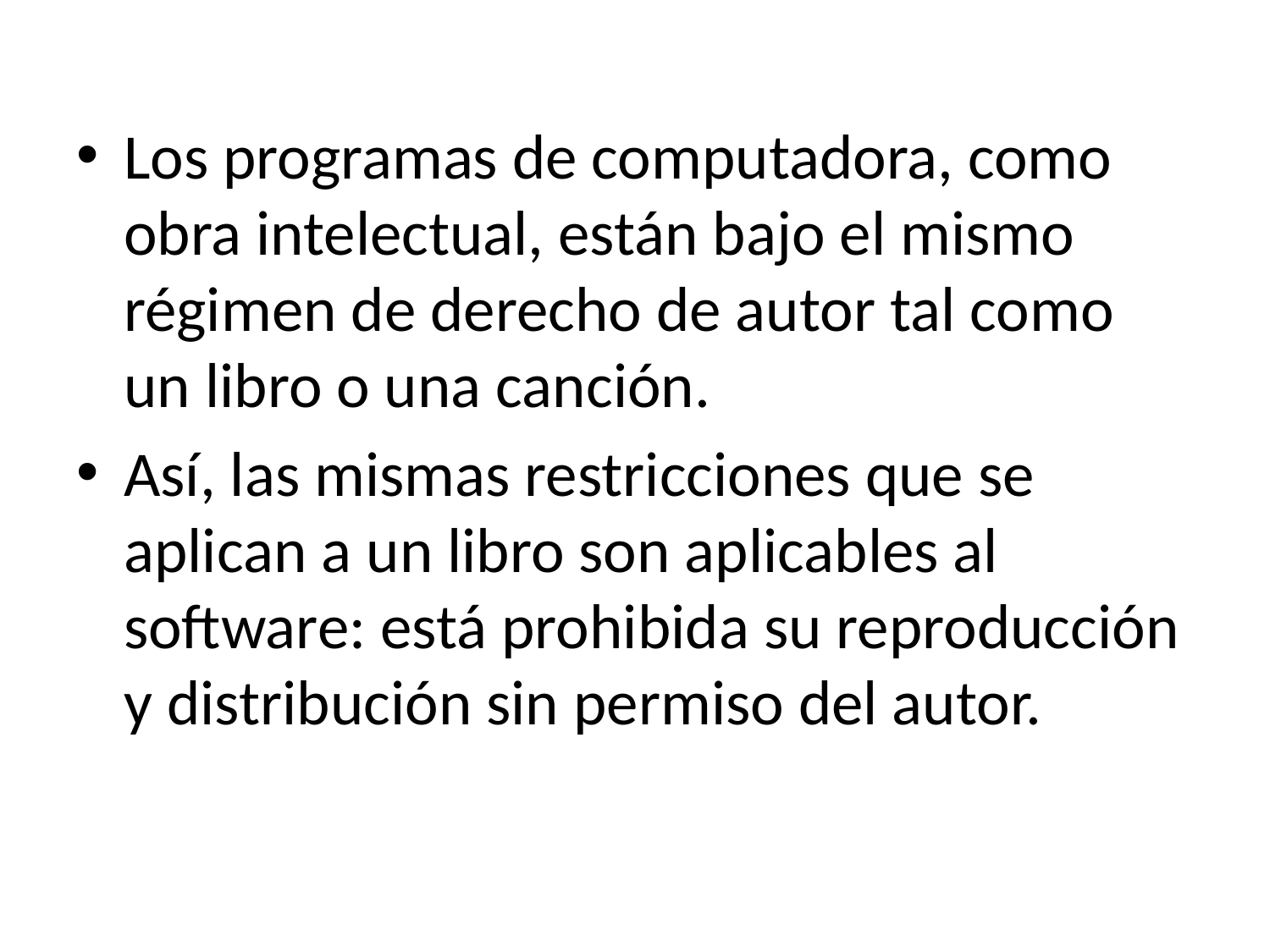

Los programas de computadora, como obra intelectual, están bajo el mismo régimen de derecho de autor tal como un libro o una canción.
Así, las mismas restricciones que se aplican a un libro son aplicables al software: está prohibida su reproducción y distribución sin permiso del autor.